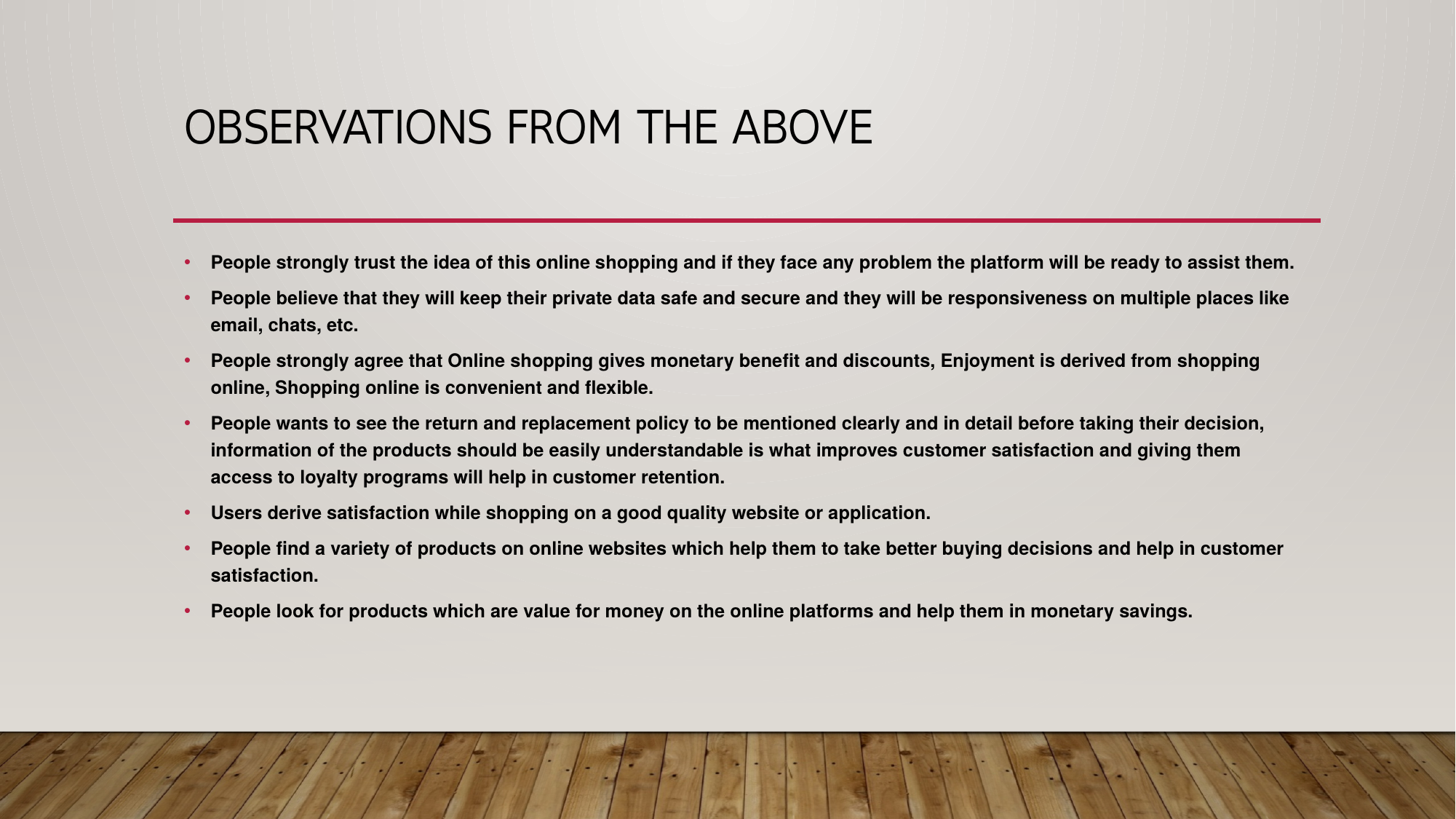

# Observations from the above
People strongly trust the idea of this online shopping and if they face any problem the platform will be ready to assist them.
People believe that they will keep their private data safe and secure and they will be responsiveness on multiple places like email, chats, etc.
People strongly agree that Online shopping gives monetary benefit and discounts, Enjoyment is derived from shopping online, Shopping online is convenient and flexible.
People wants to see the return and replacement policy to be mentioned clearly and in detail before taking their decision, information of the products should be easily understandable is what improves customer satisfaction and giving them access to loyalty programs will help in customer retention.
Users derive satisfaction while shopping on a good quality website or application.
People find a variety of products on online websites which help them to take better buying decisions and help in customer satisfaction.
People look for products which are value for money on the online platforms and help them in monetary savings.